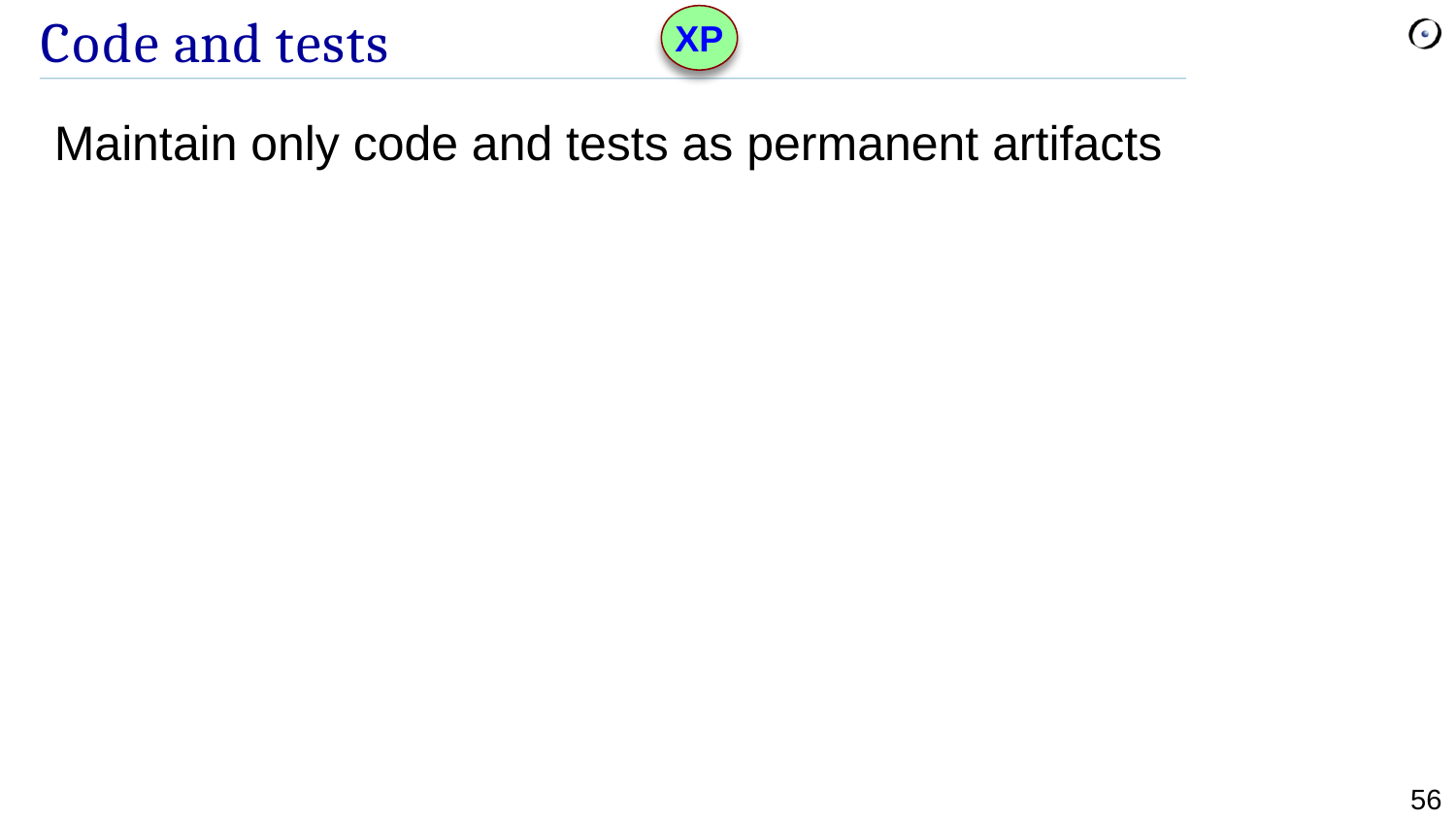

XP
# Code and tests
Maintain only code and tests as permanent artifacts